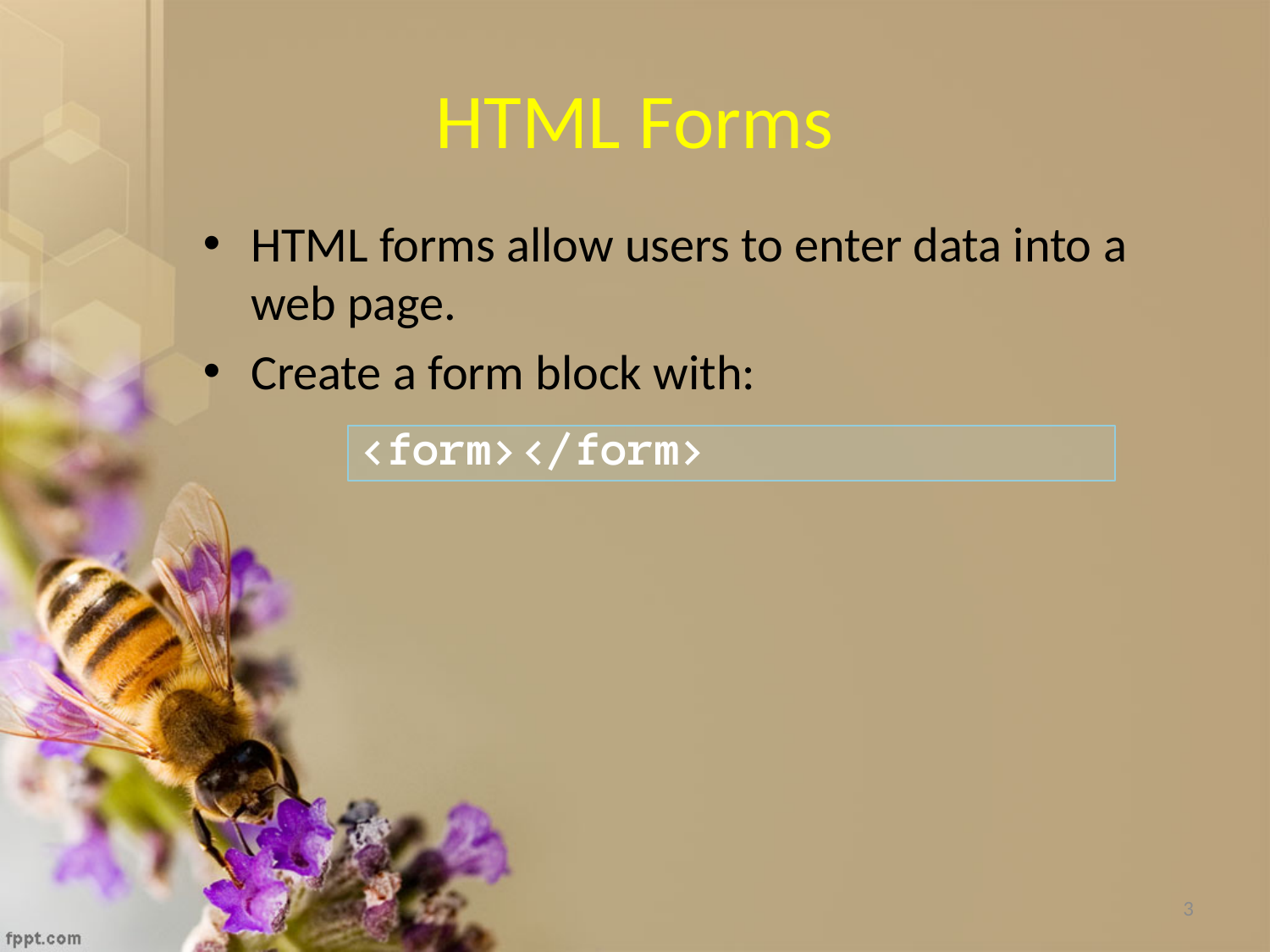

# HTML Forms
HTML forms allow users to enter data into a web page.
Create a form block with:

<form></form>
3